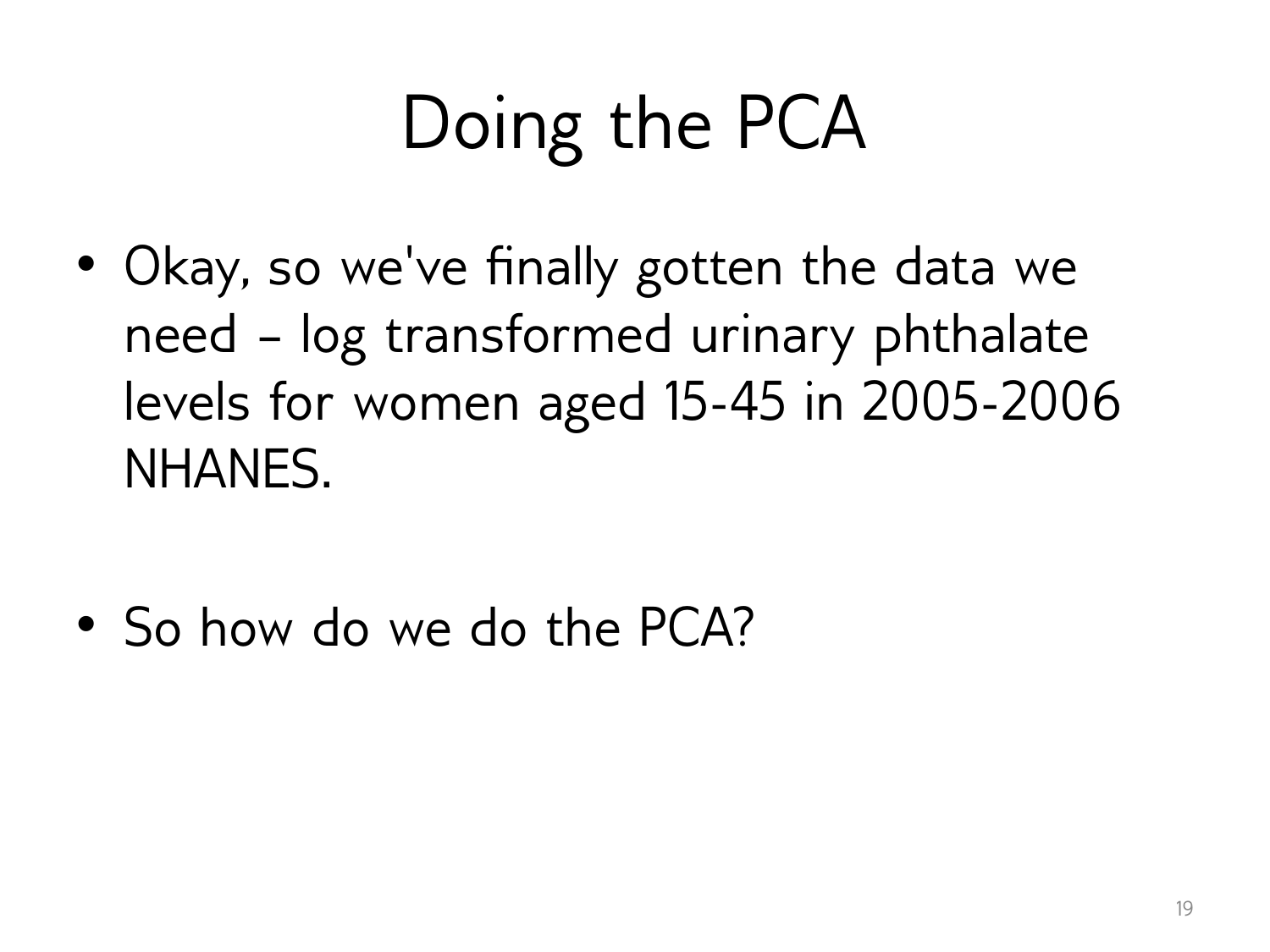

# Doing the PCA
Okay, so we've finally gotten the data we need – log transformed urinary phthalate levels for women aged 15-45 in 2005-2006 NHANES.

So how do we do the PCA?
19